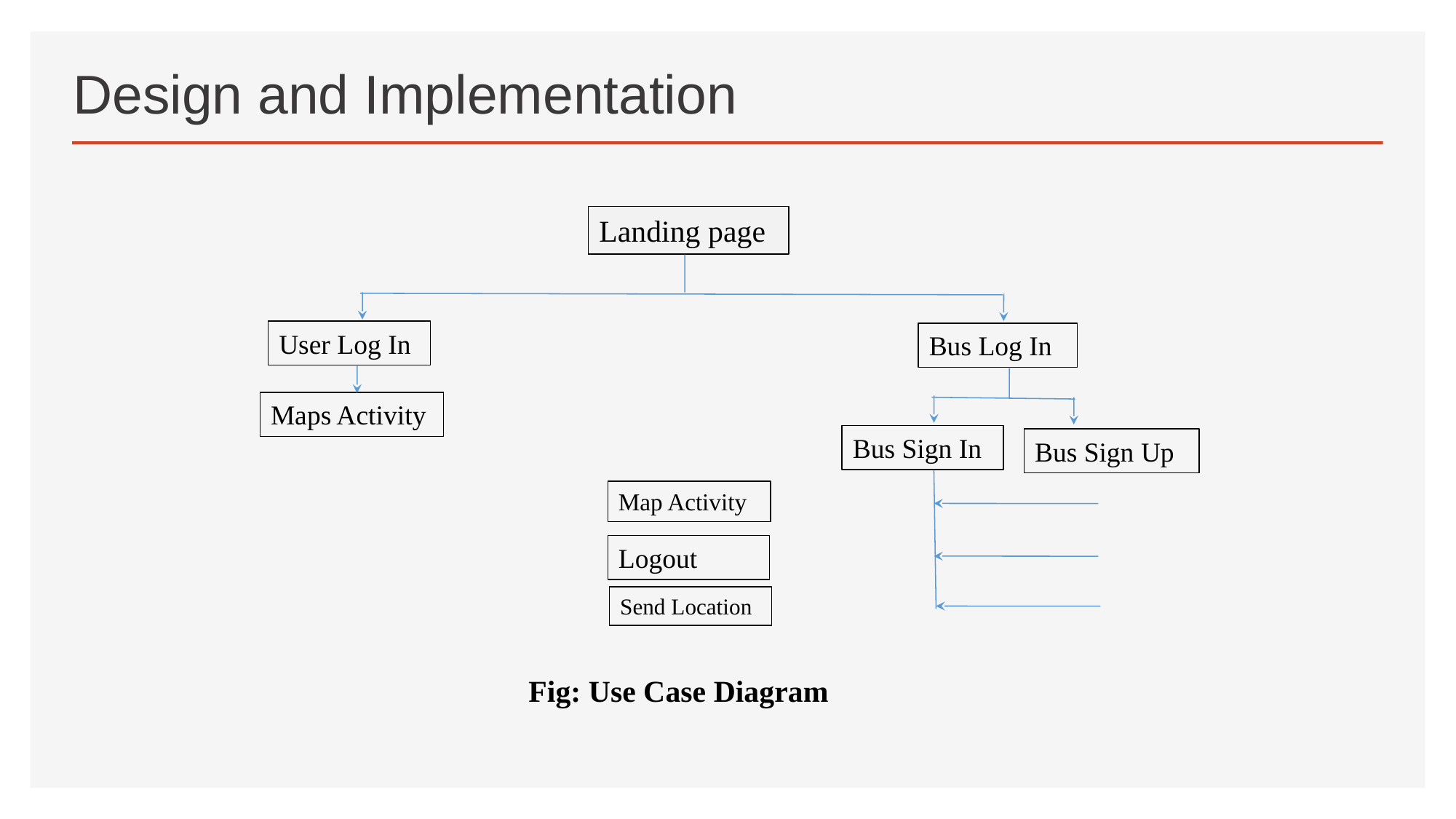

Design and Implementation
Landing page

User Log In
Bus Log In

Maps Activity

Bus Sign In
Bus Sign Up

Map Activity

Logout

Send Location

Fig: Use Case Diagram